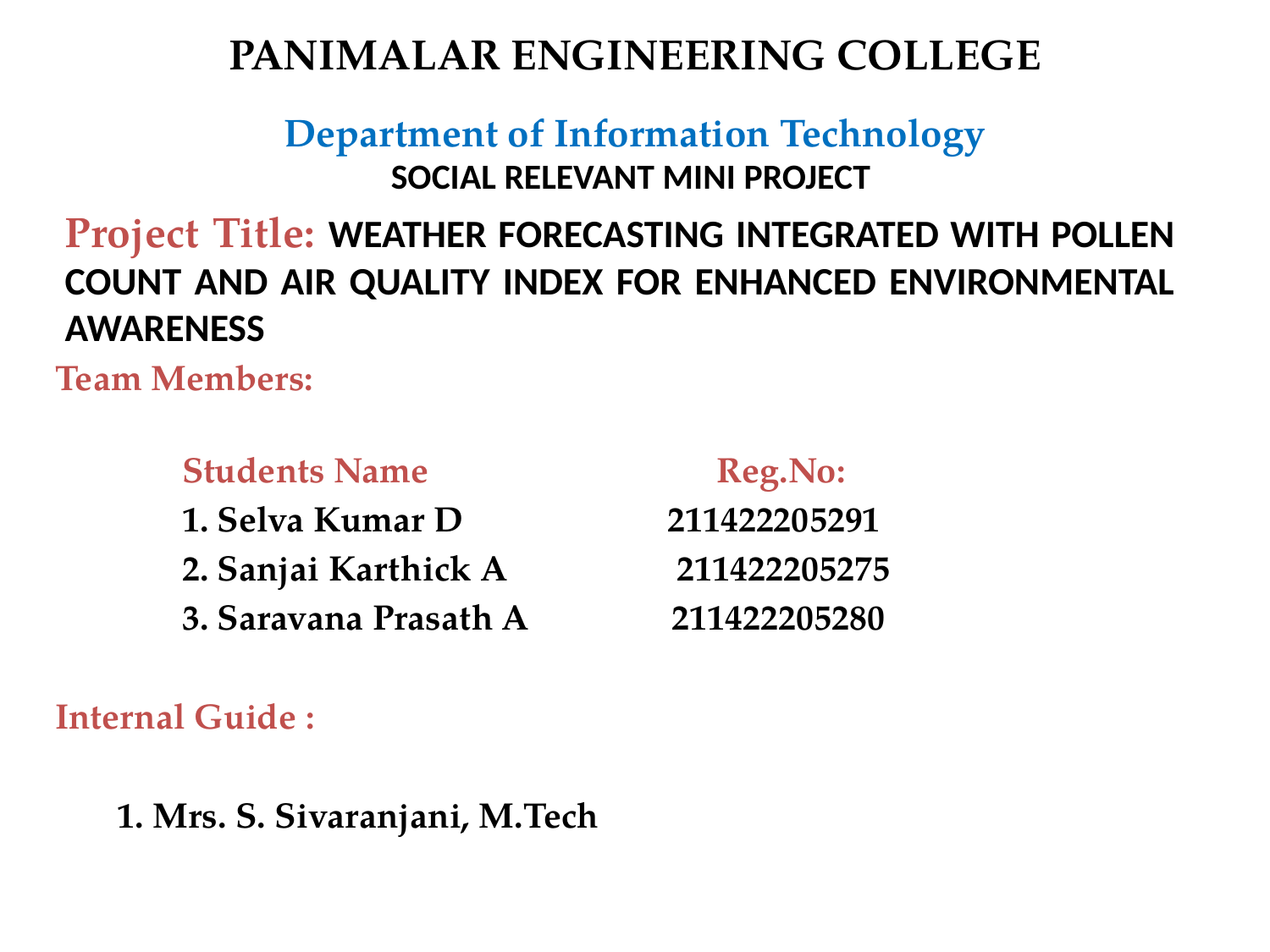

PANIMALAR ENGINEERING COLLEGE

Department of Information Technology
SOCIAL RELEVANT MINI PROJECT
# Project Title: WEATHER FORECASTING INTEGRATED WITH POLLEN COUNT AND AIR QUALITY INDEX FOR ENHANCED ENVIRONMENTAL AWARENESS
Team Members:

	Students Name	 		   Reg.No:
	1. Selva Kumar D                       211422205291
	2. Sanjai Karthick A                   211422205275
	3. Saravana Prasath A                211422205280

Internal Guide :

       1. Mrs. S. Sivaranjani, M.Tech